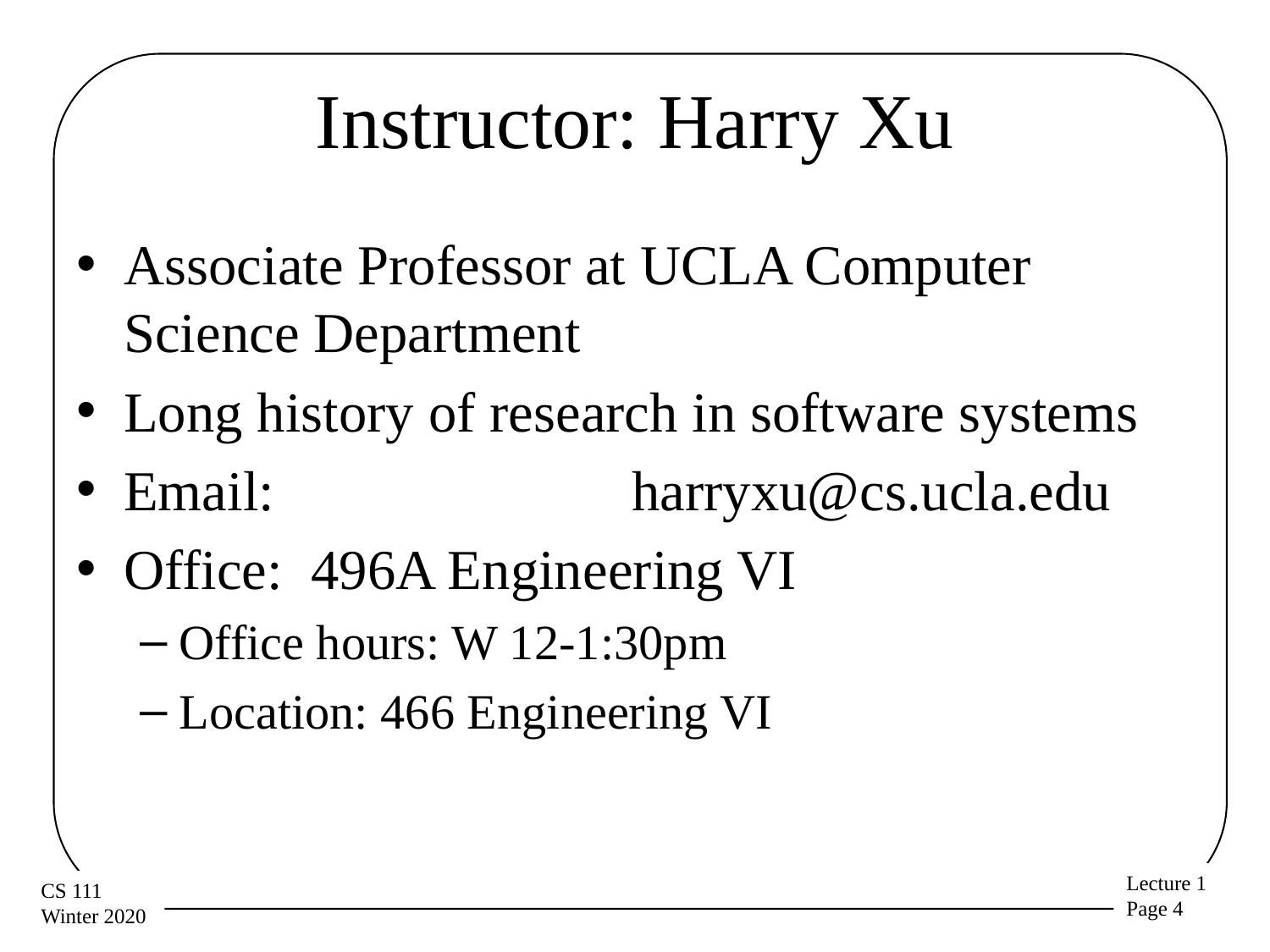

# Instructor: Harry Xu
Associate Professor at UCLA Computer Science Department
Long history of research in software systems
Email:			harryxu@cs.ucla.edu
Office:  496A Engineering VI
Office hours: W 12-1:30pm
Location: 466 Engineering VI